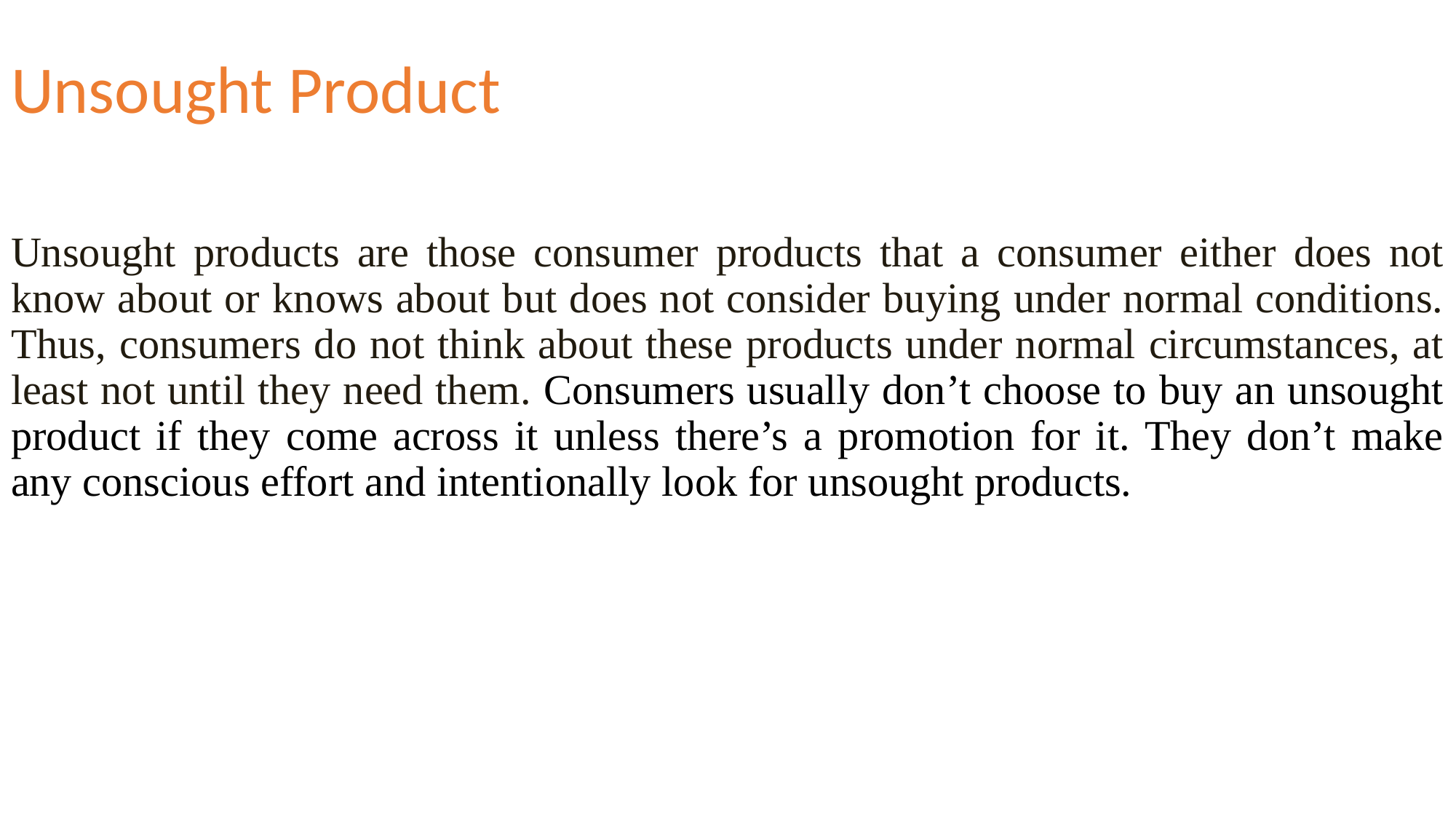

# Unsought Product
Unsought products are those consumer products that a consumer either does not know about or knows about but does not consider buying under normal conditions. Thus, consumers do not think about these products under normal circumstances, at least not until they need them. Consumers usually don’t choose to buy an unsought product if they come across it unless there’s a promotion for it. They don’t make any conscious effort and intentionally look for unsought products.